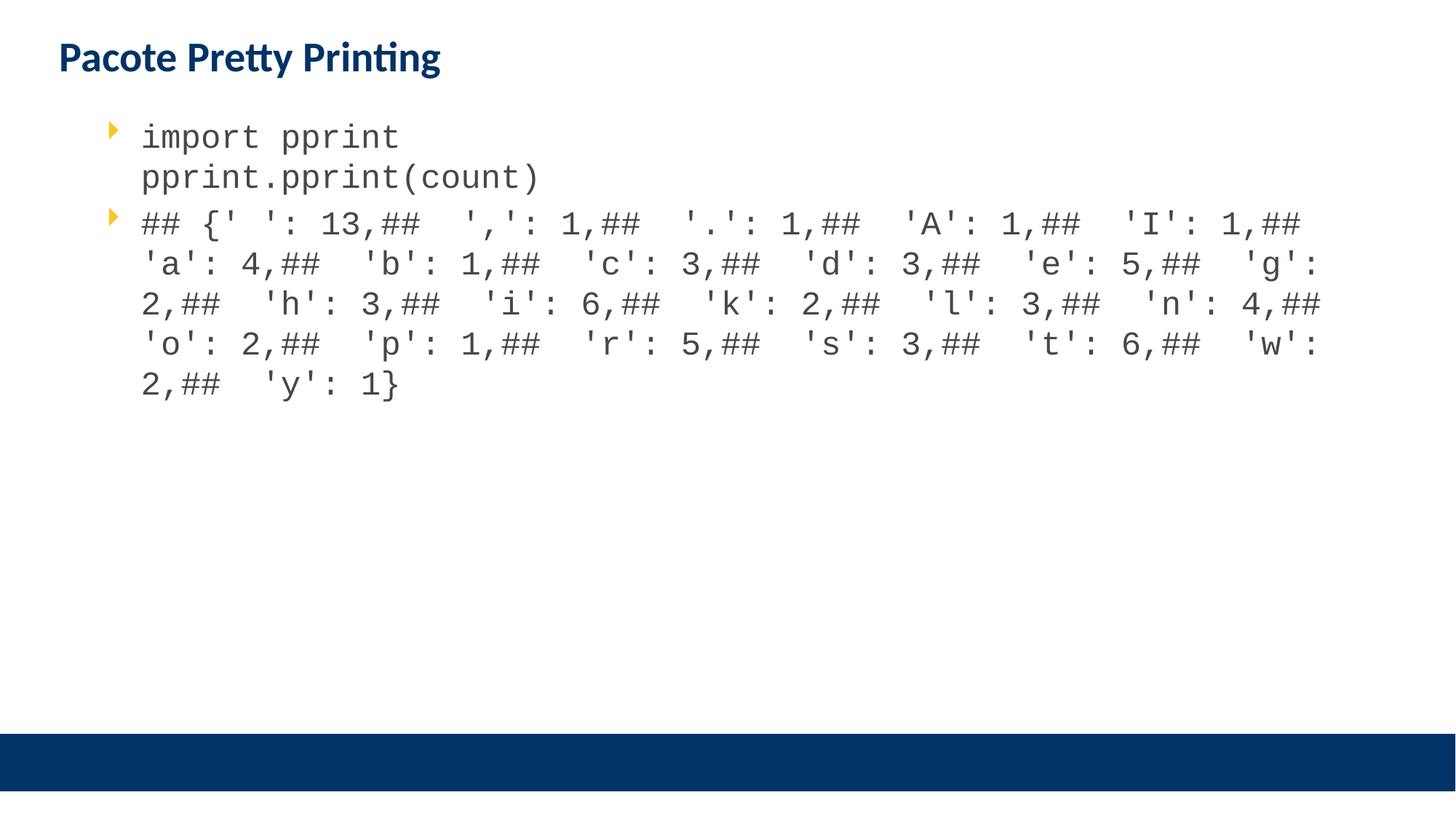

# Pacote Pretty Printing
import pprint
pprint.pprint(count)
## {' ': 13,##  ',': 1,##  '.': 1,##  'A': 1,##  'I': 1,##  'a': 4,##  'b': 1,##  'c': 3,##  'd': 3,##  'e': 5,##  'g': 2,##  'h': 3,##  'i': 6,##  'k': 2,##  'l': 3,##  'n': 4,##  'o': 2,##  'p': 1,##  'r': 5,##  's': 3,##  't': 6,##  'w': 2,##  'y': 1}